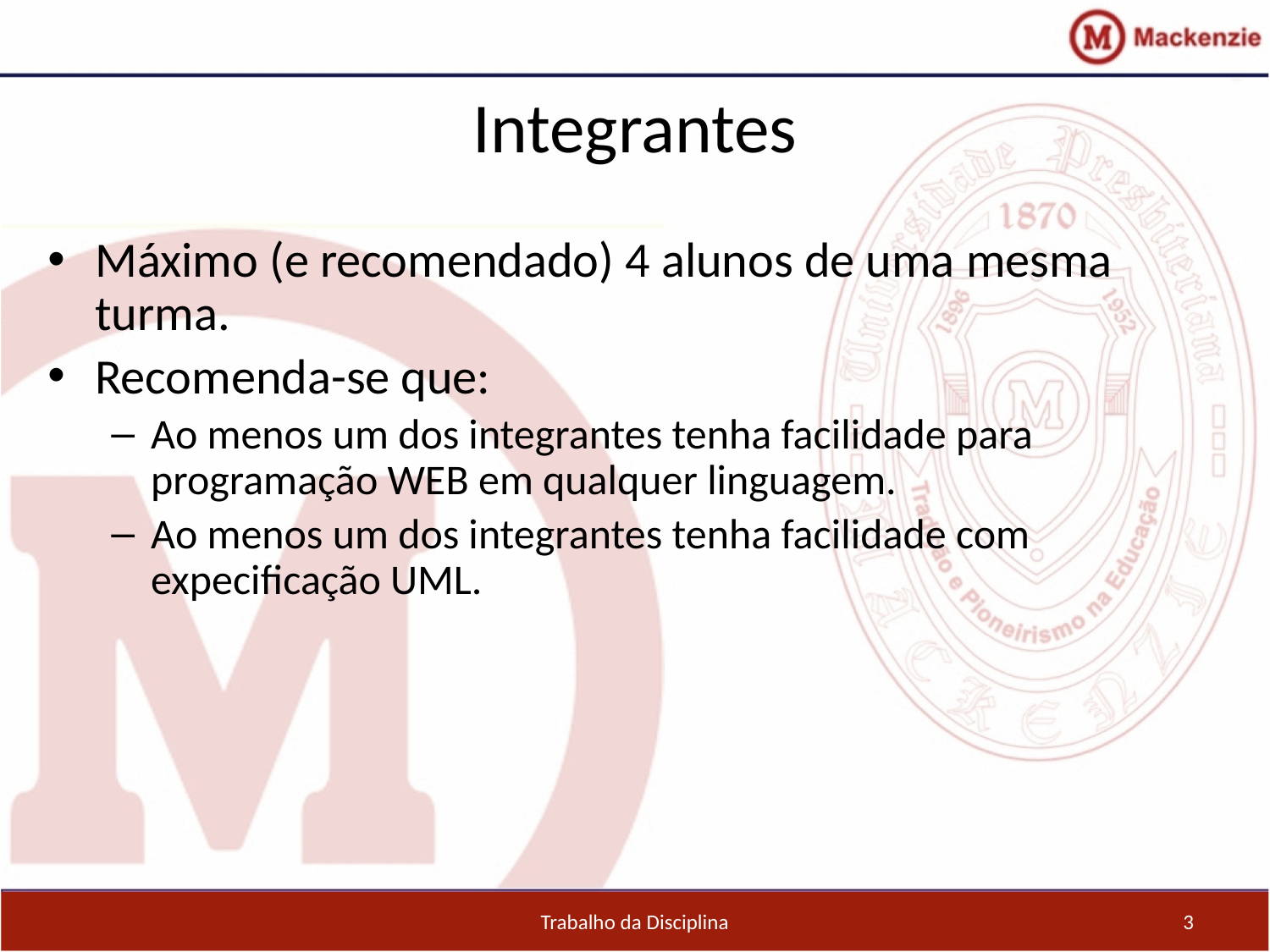

Integrantes
Máximo (e recomendado) 4 alunos de uma mesma turma.
Recomenda-se que:
Ao menos um dos integrantes tenha facilidade para programação WEB em qualquer linguagem.
Ao menos um dos integrantes tenha facilidade com expecificação UML.
Trabalho da Disciplina
3